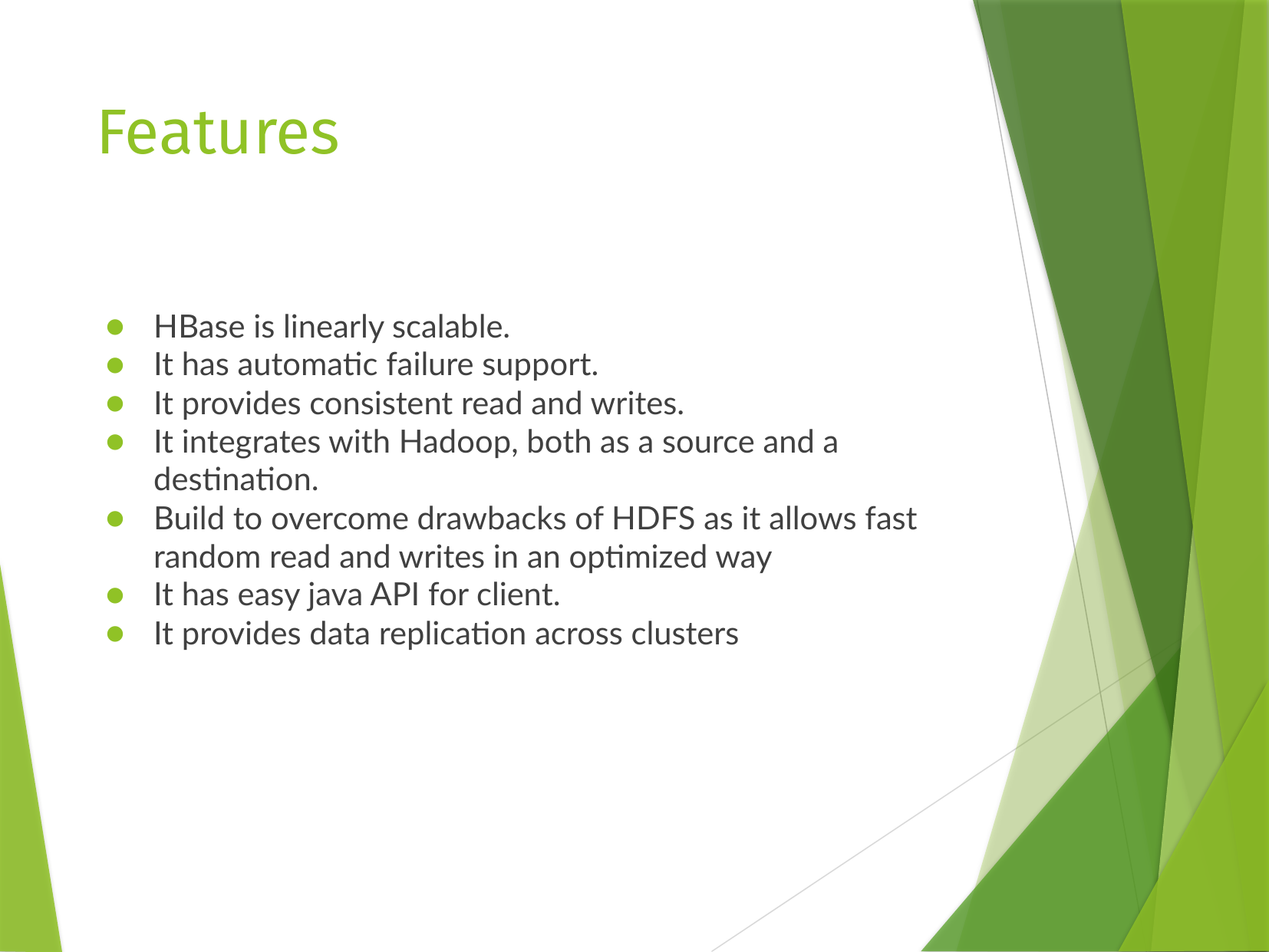

# Features
HBase is linearly scalable.
It has automatic failure support.
It provides consistent read and writes.
It integrates with Hadoop, both as a source and a destination.
Build to overcome drawbacks of HDFS as it allows fast random read and writes in an optimized way
It has easy java API for client.
It provides data replication across clusters